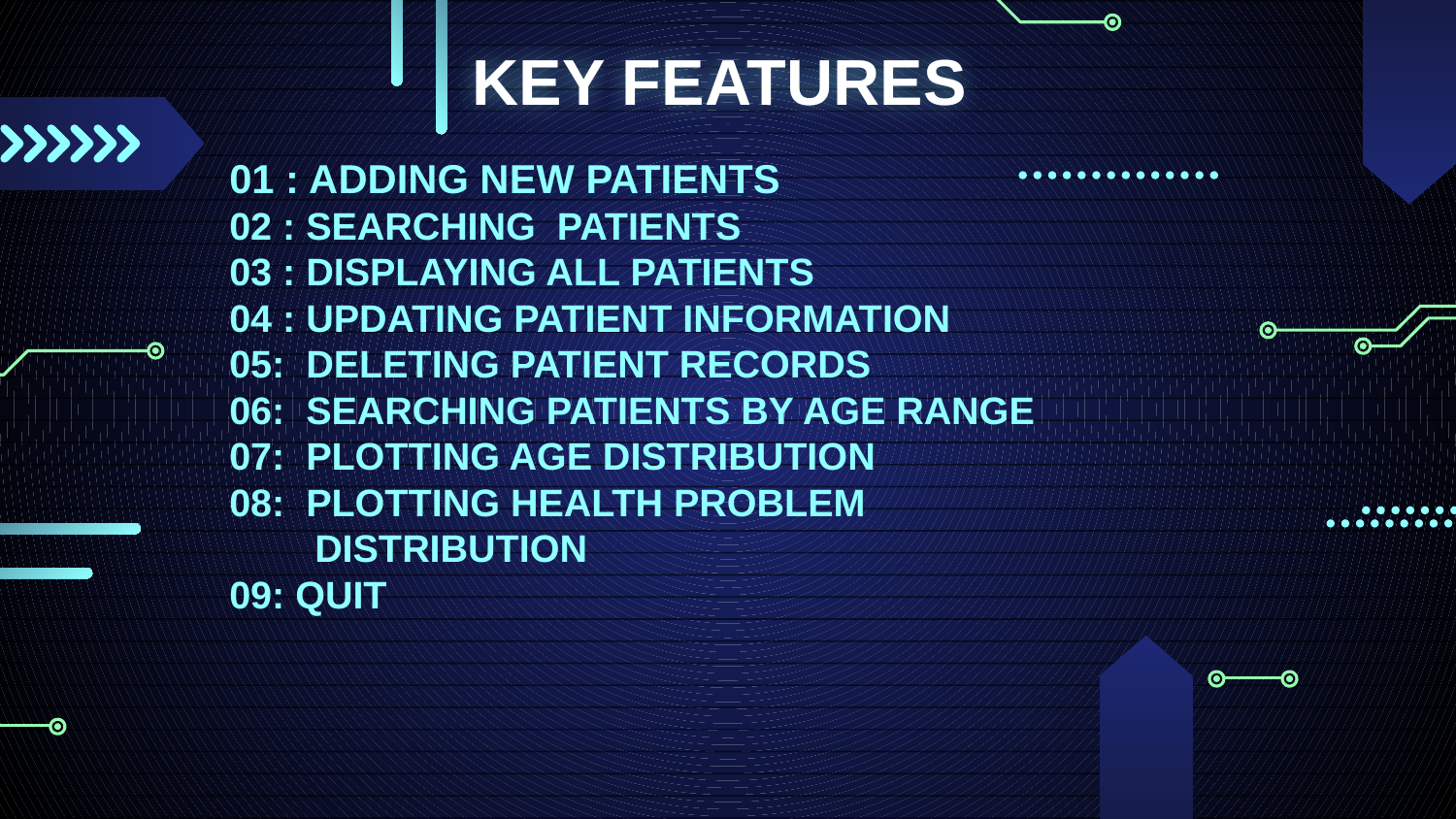

# KEY FEATURES
01 : ADDING NEW PATIENTS
02 : SEARCHING  PATIENTS
03 : DISPLAYING ALL PATIENTS
04 : UPDATING PATIENT INFORMATION
05:  DELETING PATIENT RECORDS
06:  SEARCHING PATIENTS BY AGE RANGE
07:  PLOTTING AGE DISTRIBUTION
08:  PLOTTING HEALTH PROBLEM
        DISTRIBUTION
09: QUIT